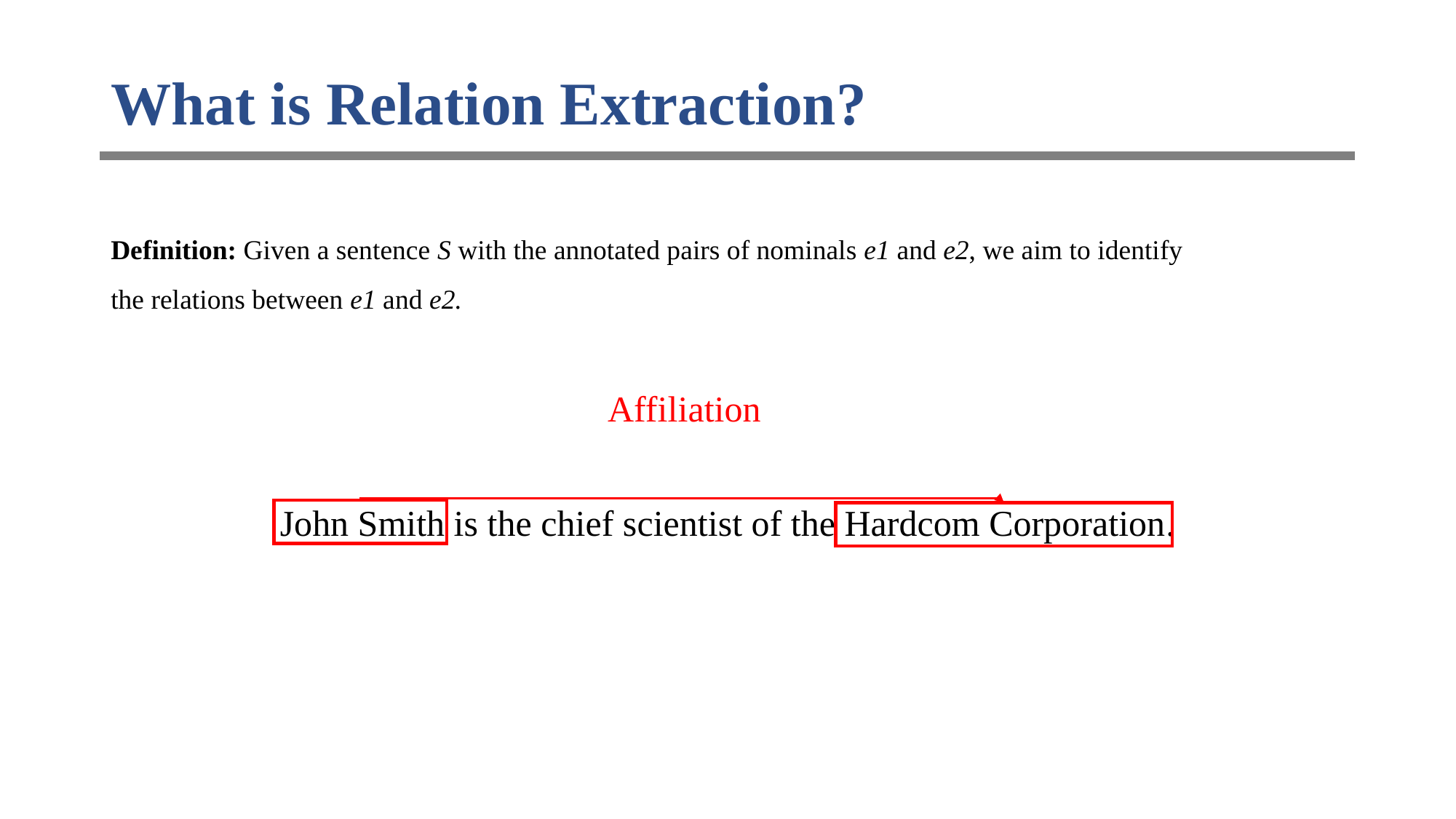

# What is Relation Extraction?
Definition: Given a sentence S with the annotated pairs of nominals e1 and e2, we aim to identify the relations between e1 and e2.
Affiliation
John Smith is the chief scientist of the Hardcom Corporation.